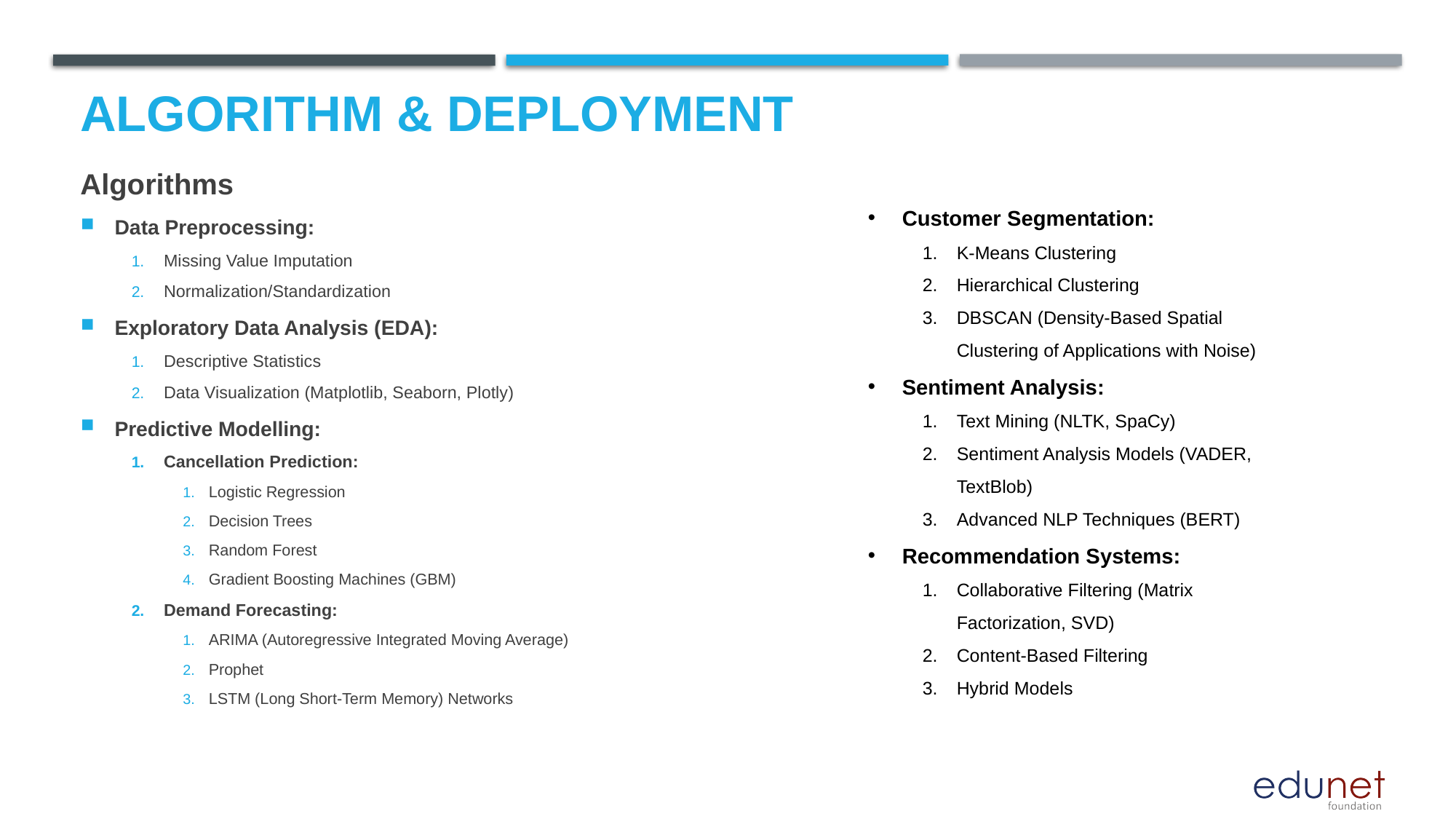

# Algorithm & Deployment
Algorithms
Data Preprocessing:
Missing Value Imputation
Normalization/Standardization
Exploratory Data Analysis (EDA):
Descriptive Statistics
Data Visualization (Matplotlib, Seaborn, Plotly)
Predictive Modelling:
Cancellation Prediction:
Logistic Regression
Decision Trees
Random Forest
Gradient Boosting Machines (GBM)
Demand Forecasting:
ARIMA (Autoregressive Integrated Moving Average)
Prophet
LSTM (Long Short-Term Memory) Networks
Customer Segmentation:
K-Means Clustering
Hierarchical Clustering
DBSCAN (Density-Based Spatial Clustering of Applications with Noise)
Sentiment Analysis:
Text Mining (NLTK, SpaCy)
Sentiment Analysis Models (VADER, TextBlob)
Advanced NLP Techniques (BERT)
Recommendation Systems:
Collaborative Filtering (Matrix Factorization, SVD)
Content-Based Filtering
Hybrid Models